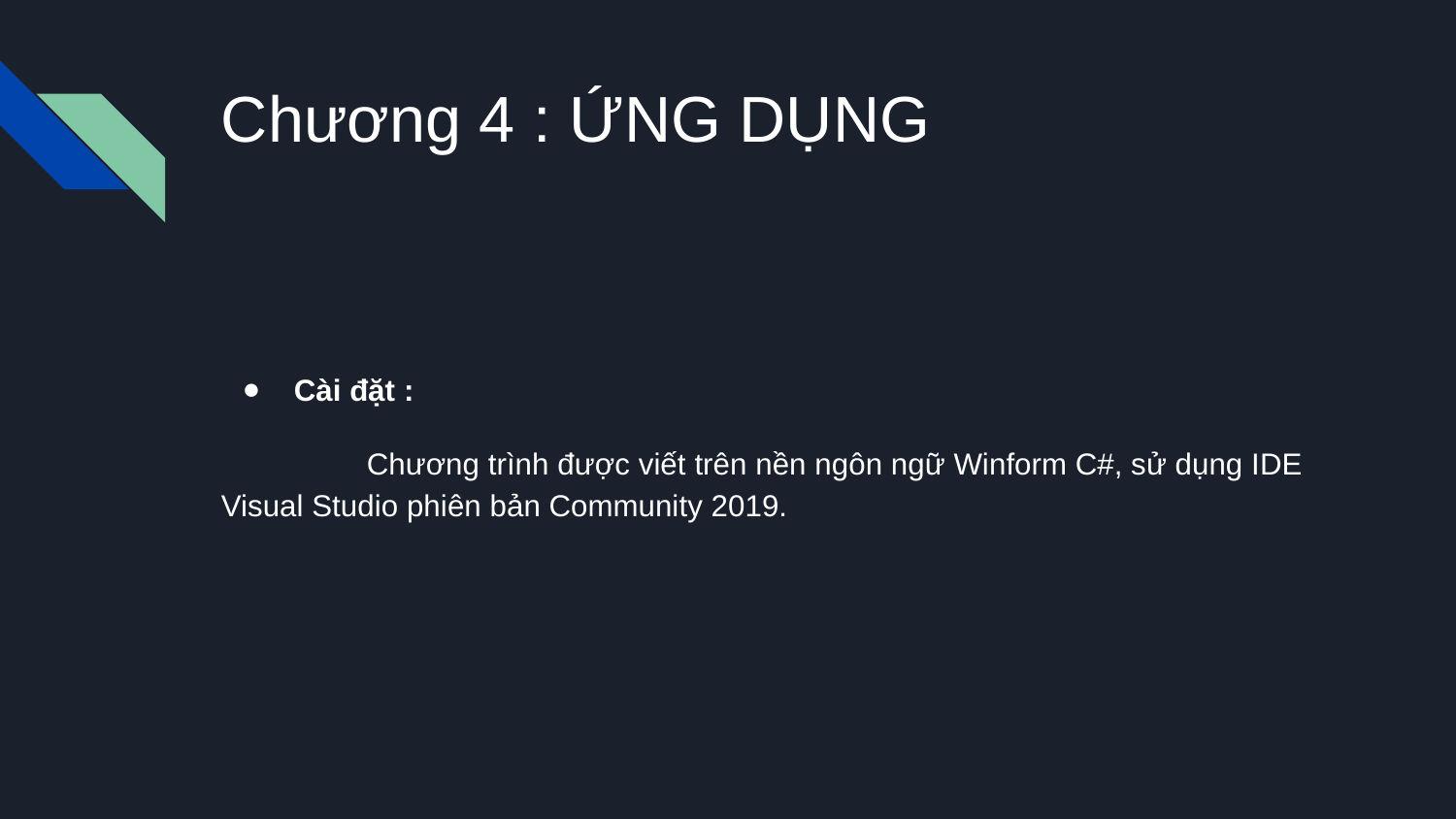

# Chương 4 : ỨNG DỤNG

Cài đặt :
	Chương trình được viết trên nền ngôn ngữ Winform C#, sử dụng IDE Visual Studio phiên bản Community 2019.